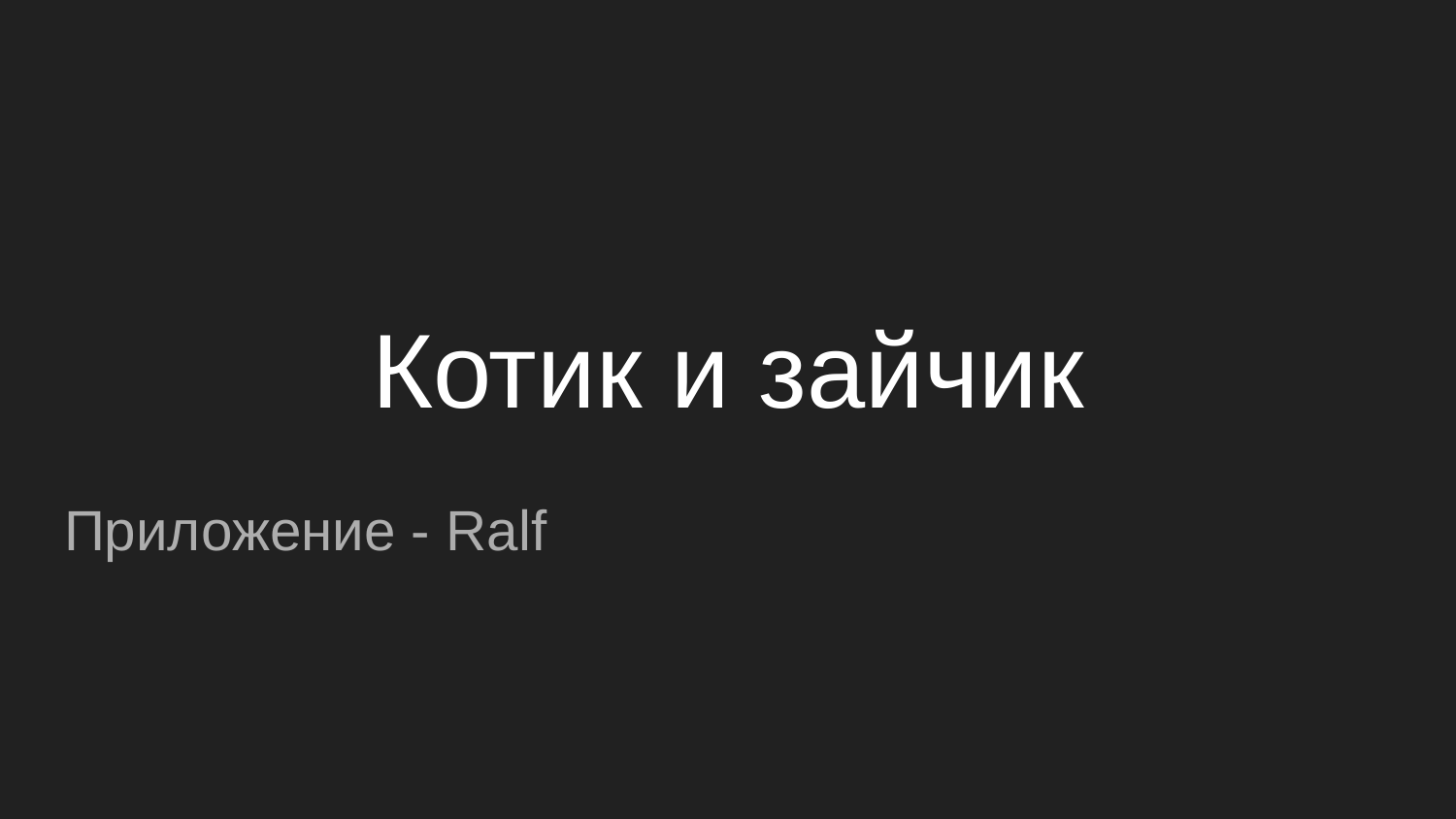

# Котик и зайчик
Приложение - Ralf